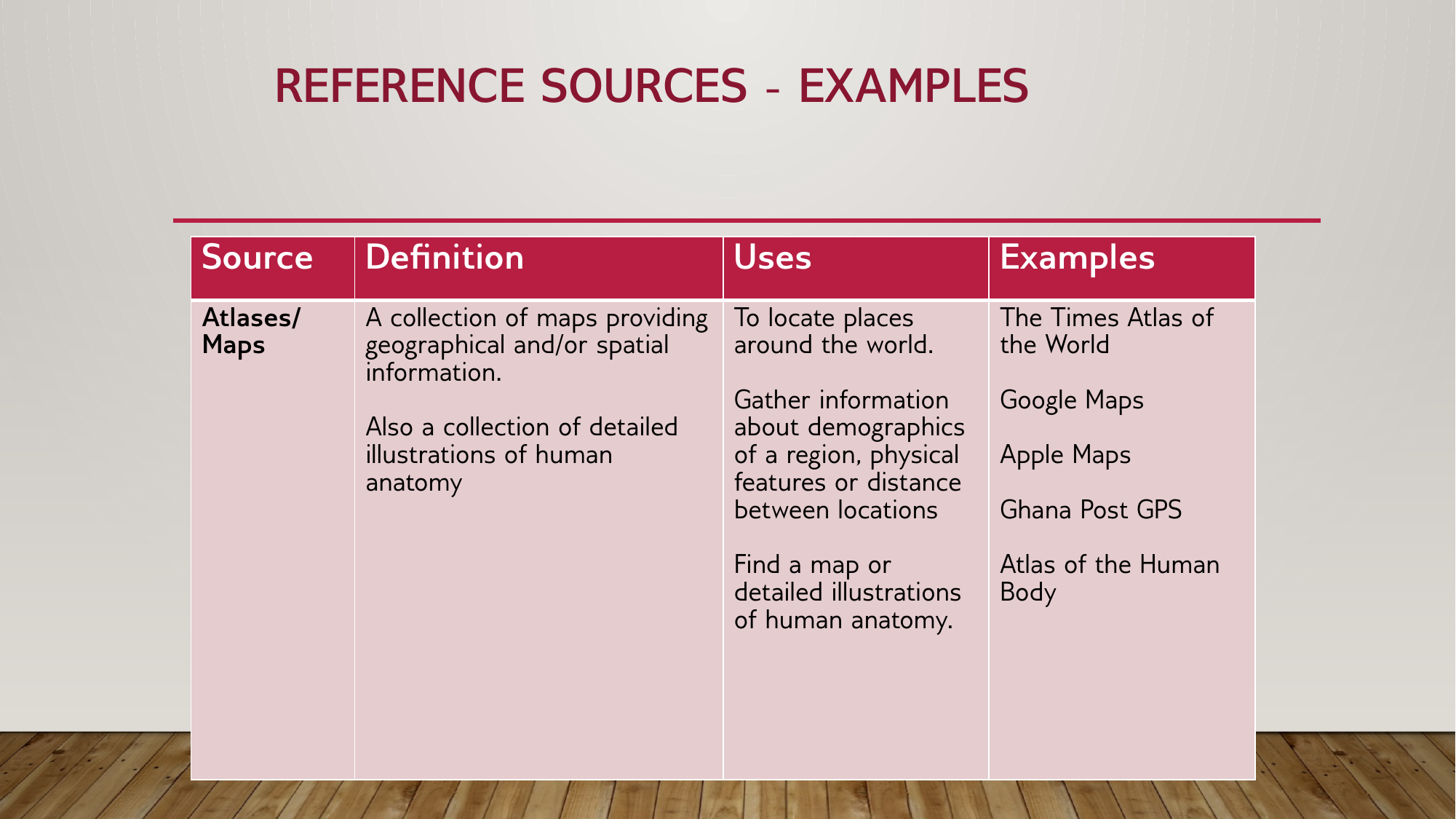

# Reference Sources - Examples
| Source | Definition | Uses | Examples |
| --- | --- | --- | --- |
| Atlases/ Maps | A collection of maps providing geographical and/or spatial information. Also a collection of detailed illustrations of human anatomy | To locate places around the world. Gather information about demographics of a region, physical features or distance between locations Find a map or detailed illustrations of human anatomy. | The Times Atlas of the World Google Maps Apple Maps Ghana Post GPS Atlas of the Human Body |